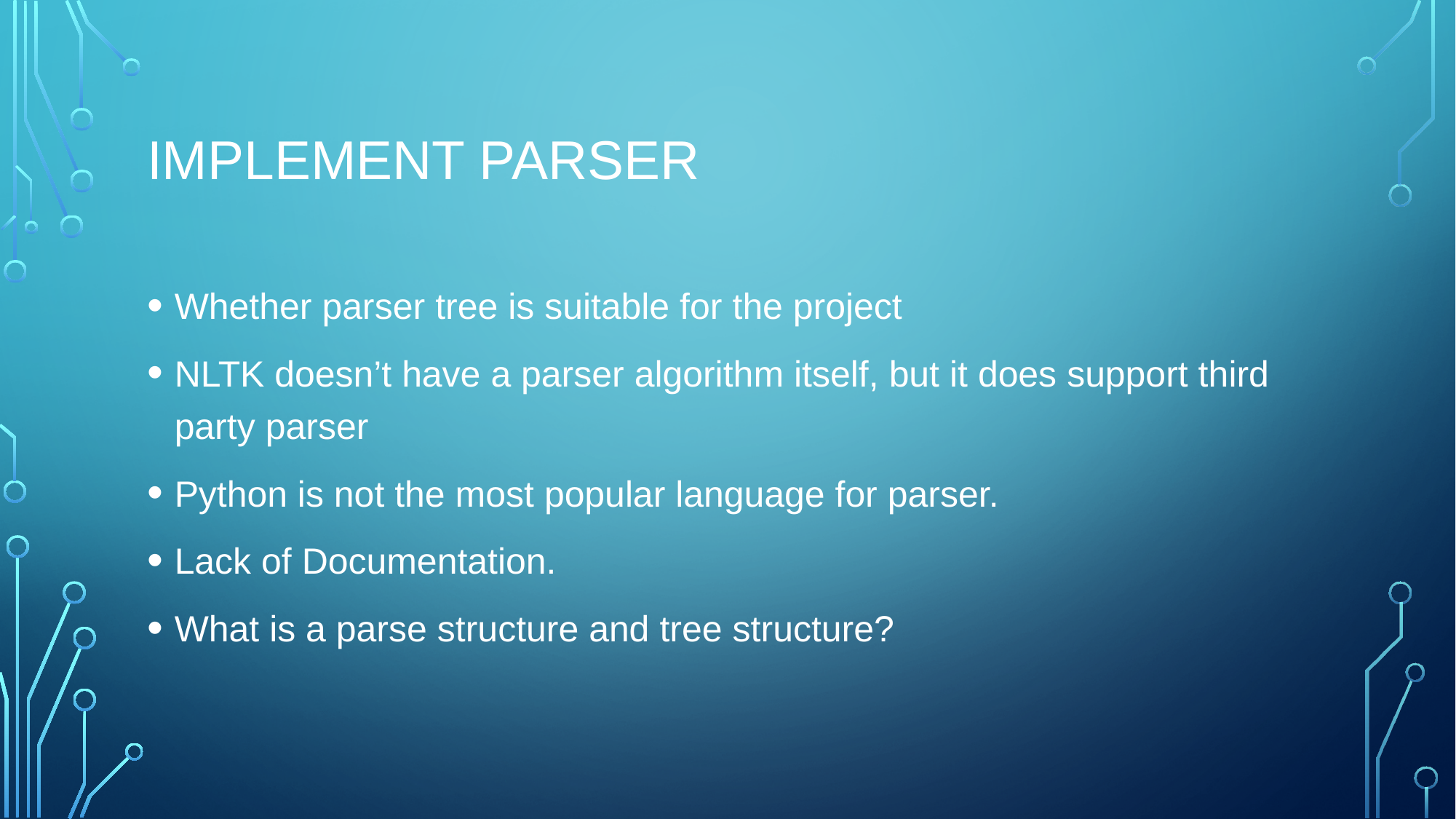

# Implement parser
Whether parser tree is suitable for the project
NLTK doesn’t have a parser algorithm itself, but it does support third party parser
Python is not the most popular language for parser.
Lack of Documentation.
What is a parse structure and tree structure?